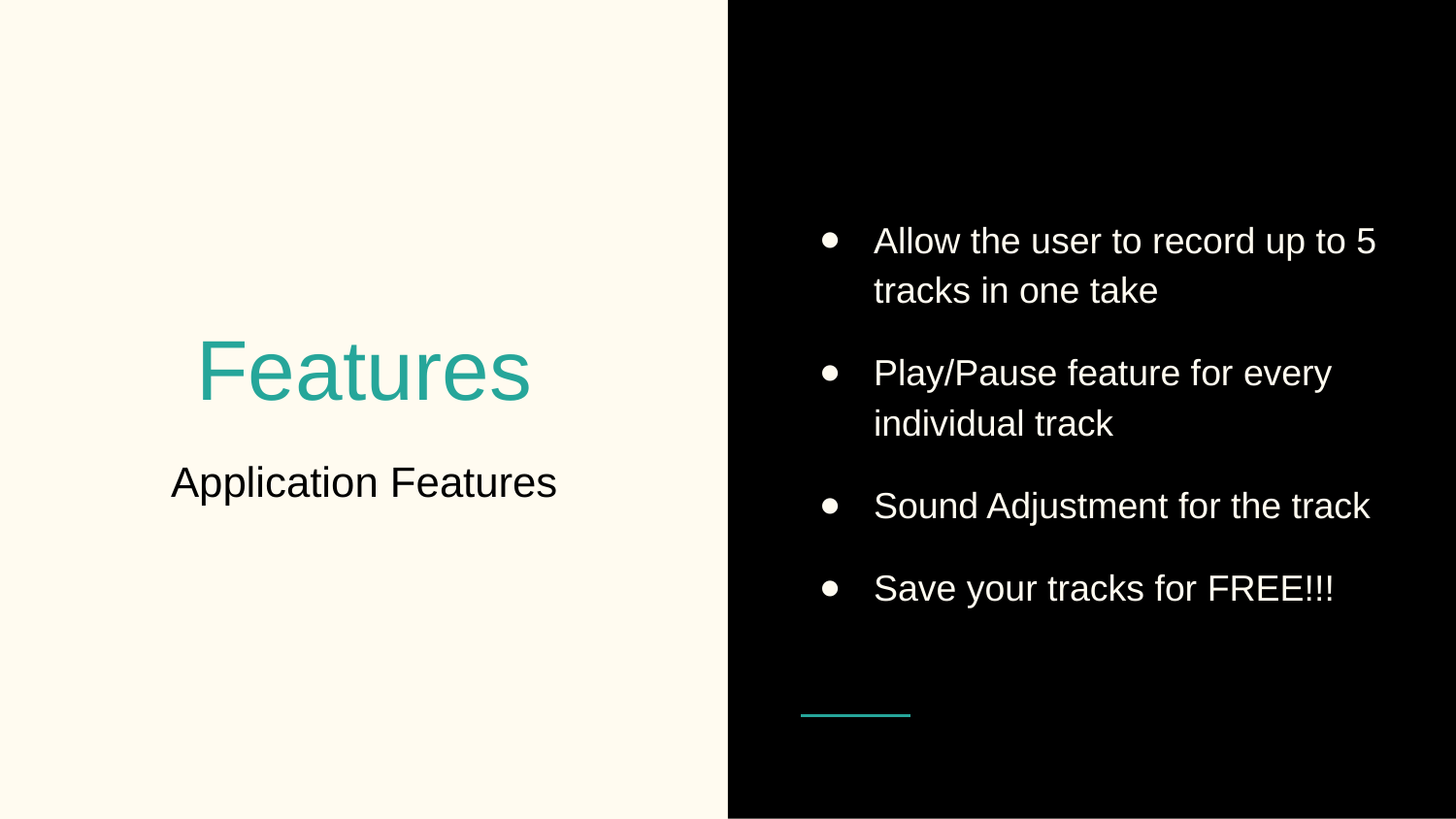

Allow the user to record up to 5 tracks in one take
Play/Pause feature for every individual track
Sound Adjustment for the track
Save your tracks for FREE!!!
# Features
Application Features